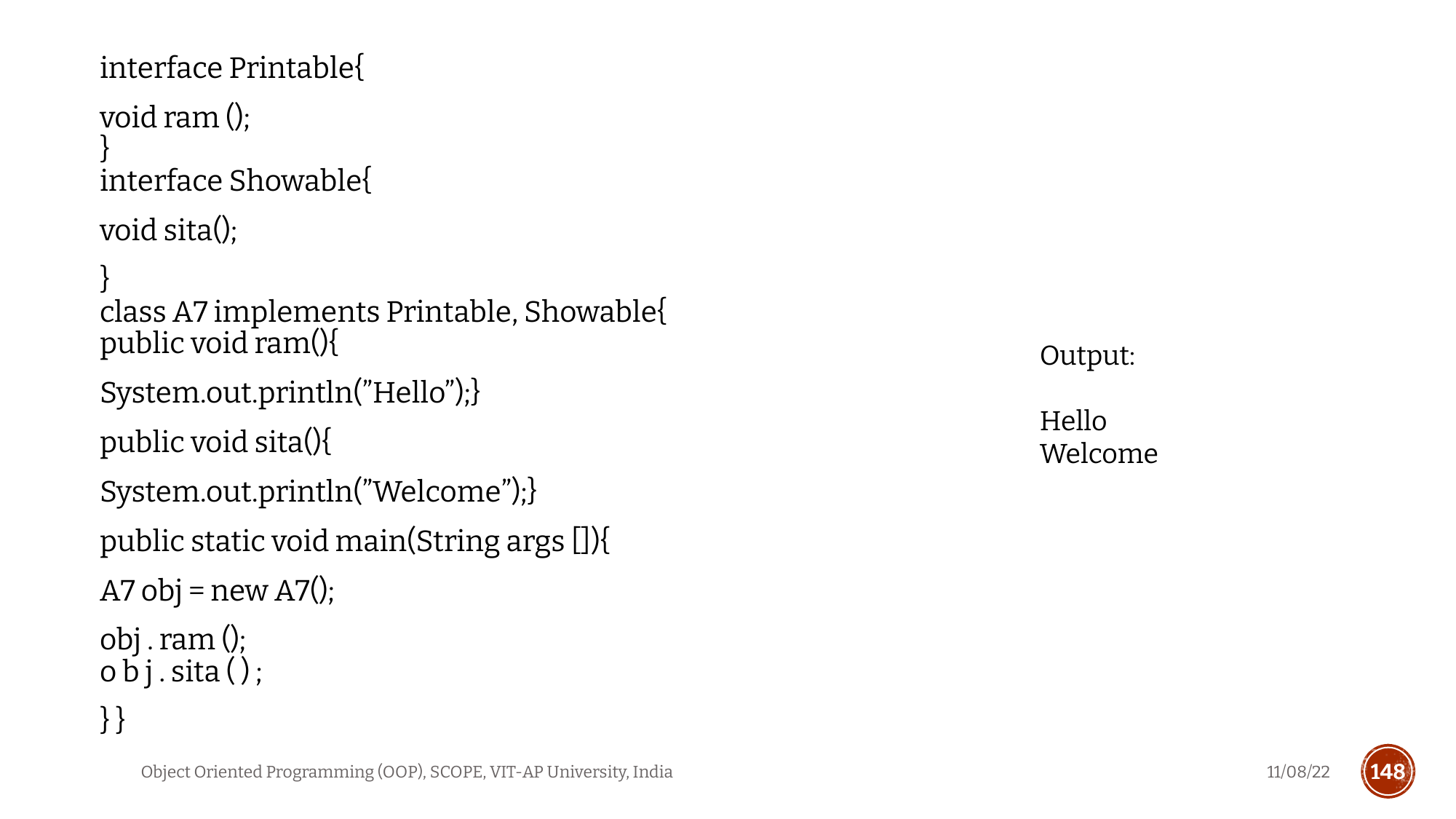

interface Printable{
void ram ();
}
interface Showable{
void sita();
}
class A7 implements Printable, Showable{
public void ram(){
System.out.println(”Hello”);}
public void sita(){
System.out.println(”Welcome”);}
public static void main(String args []){
A7 obj = new A7();
obj . ram ();
o b j . sita ( ) ;
} }

Output:

Hello
Welcome
Object Oriented Programming (OOP), SCOPE, VIT-AP University, India
11/08/22
148